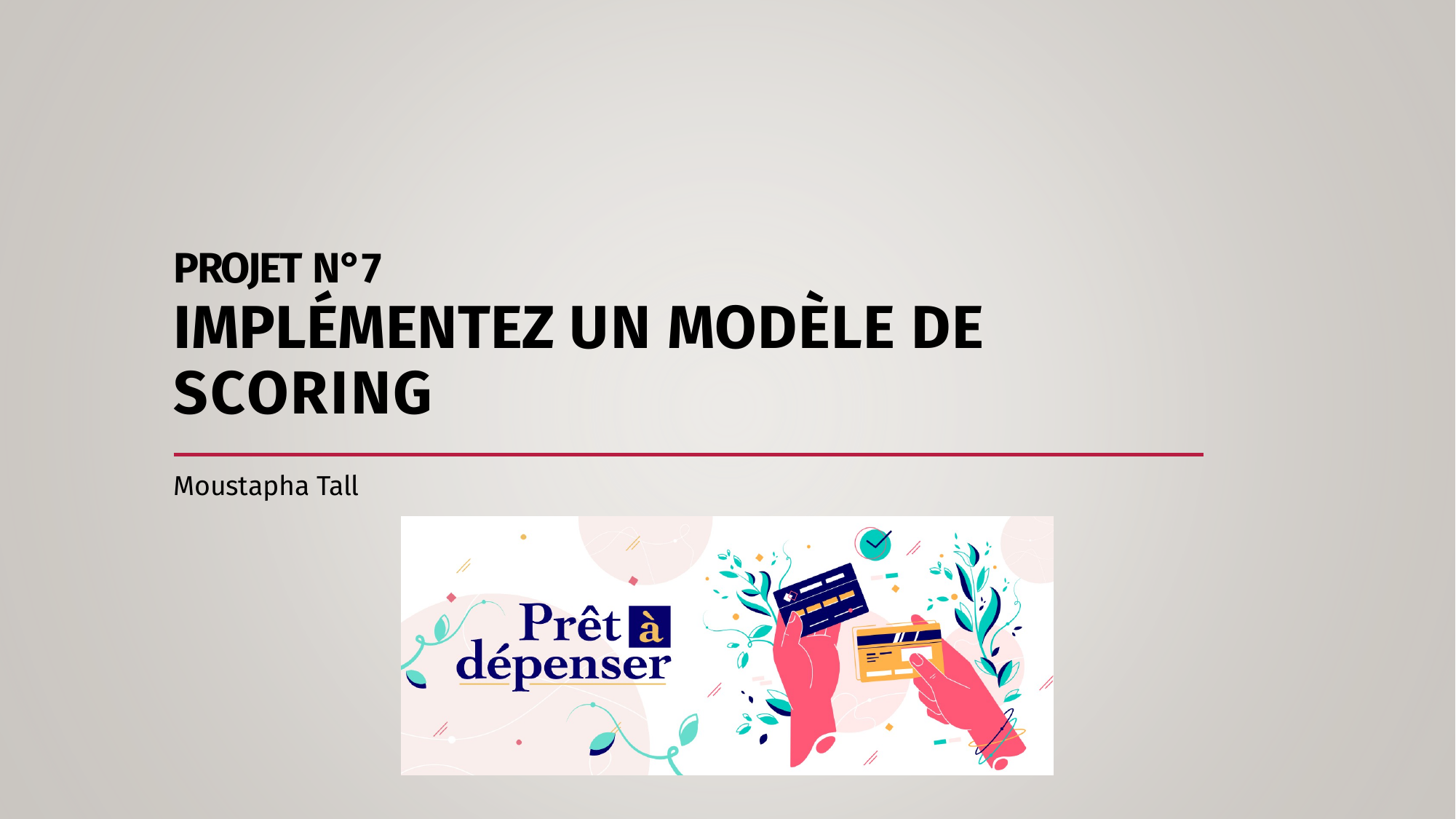

# PROJET N°7
IMPLÉMENTEZ UN MODÈLE DE SCORING
Moustapha Tall